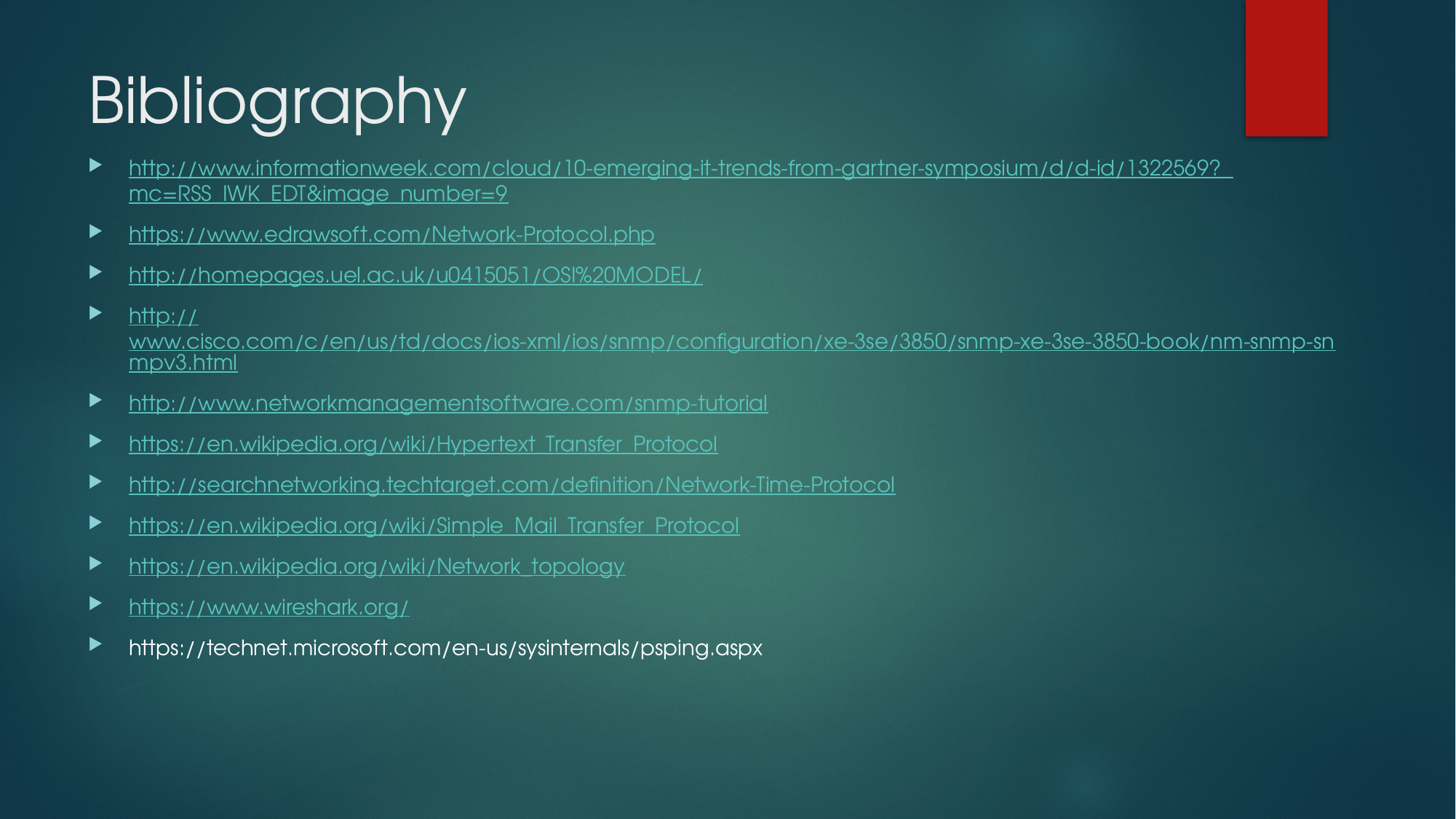

# Bibliography
http://www.informationweek.com/cloud/10-emerging-it-trends-from-gartner-symposium/d/d-id/1322569?_mc=RSS_IWK_EDT&image_number=9
https://www.edrawsoft.com/Network-Protocol.php
http://homepages.uel.ac.uk/u0415051/OSI%20MODEL/
http://www.cisco.com/c/en/us/td/docs/ios-xml/ios/snmp/configuration/xe-3se/3850/snmp-xe-3se-3850-book/nm-snmp-snmpv3.html
http://www.networkmanagementsoftware.com/snmp-tutorial
https://en.wikipedia.org/wiki/Hypertext_Transfer_Protocol
http://searchnetworking.techtarget.com/definition/Network-Time-Protocol
https://en.wikipedia.org/wiki/Simple_Mail_Transfer_Protocol
https://en.wikipedia.org/wiki/Network_topology
https://www.wireshark.org/
https://technet.microsoft.com/en-us/sysinternals/psping.aspx